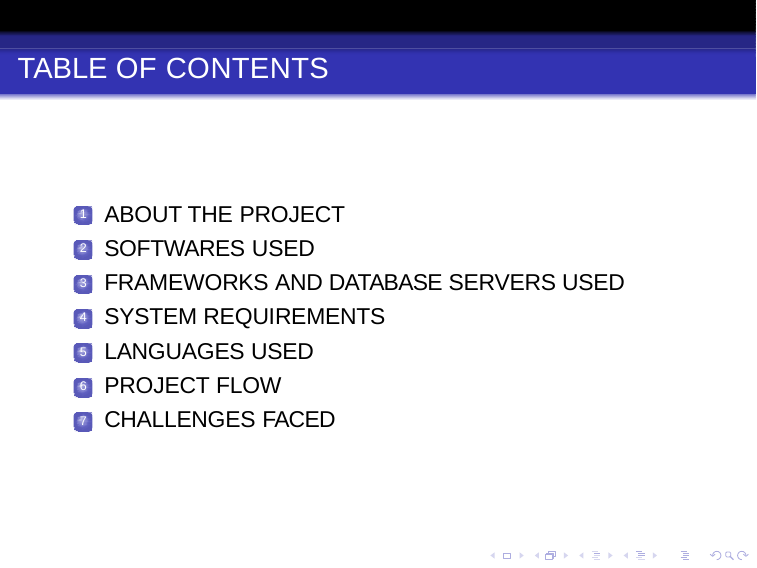

# TABLE OF CONTENTS

ABOUT THE PROJECT  SOFTWARES USED
FRAMEWORKS AND DATABASE SERVERS USED
SYSTEM REQUIREMENTS
LANGUAGES USED  PROJECT FLOW  CHALLENGES FACED
1

2

3

4

5

6

7